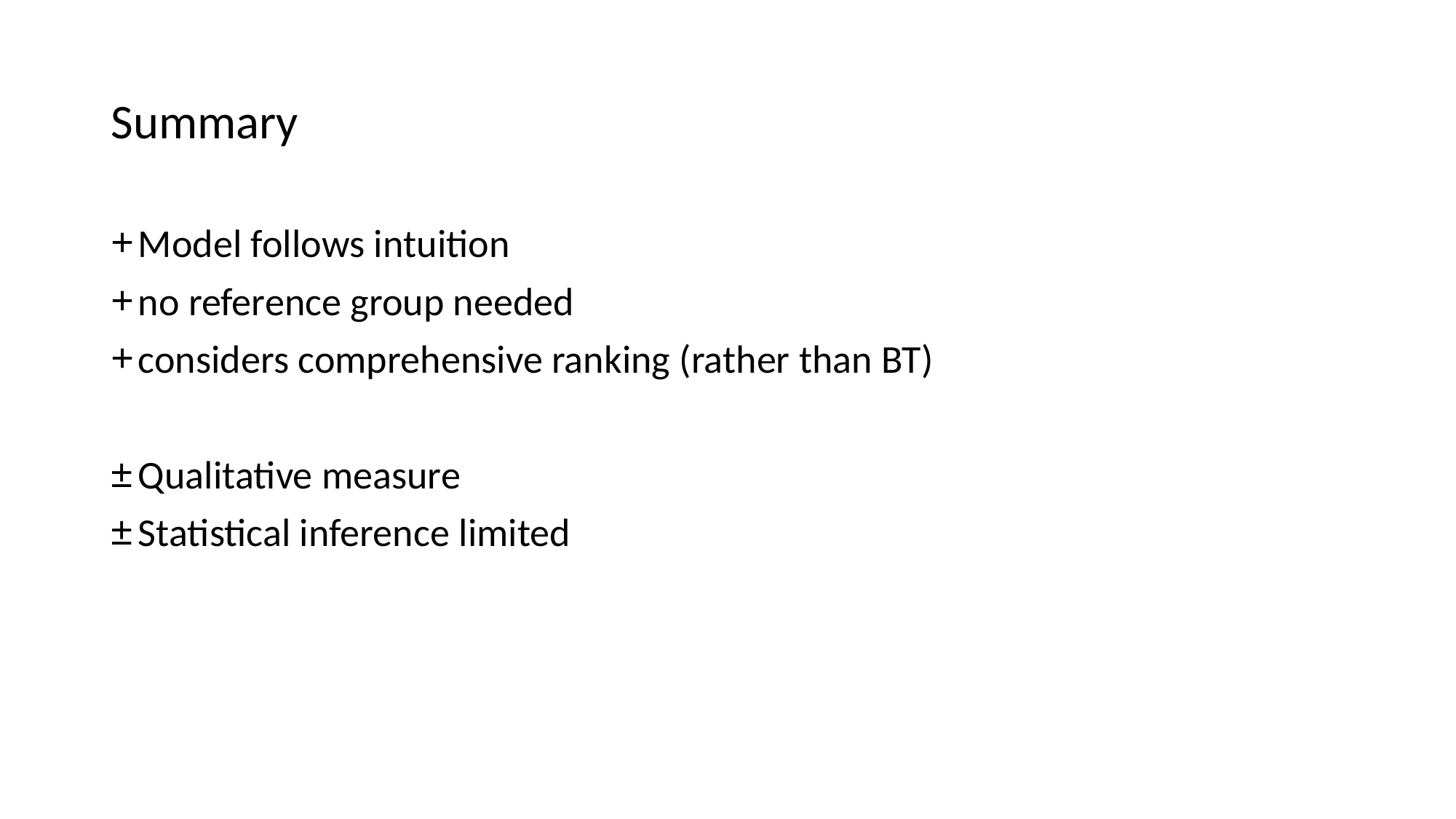

# Summary
Model follows intuition
no reference group needed
considers comprehensive ranking (rather than BT)

Qualitative measure
Statistical inference limited